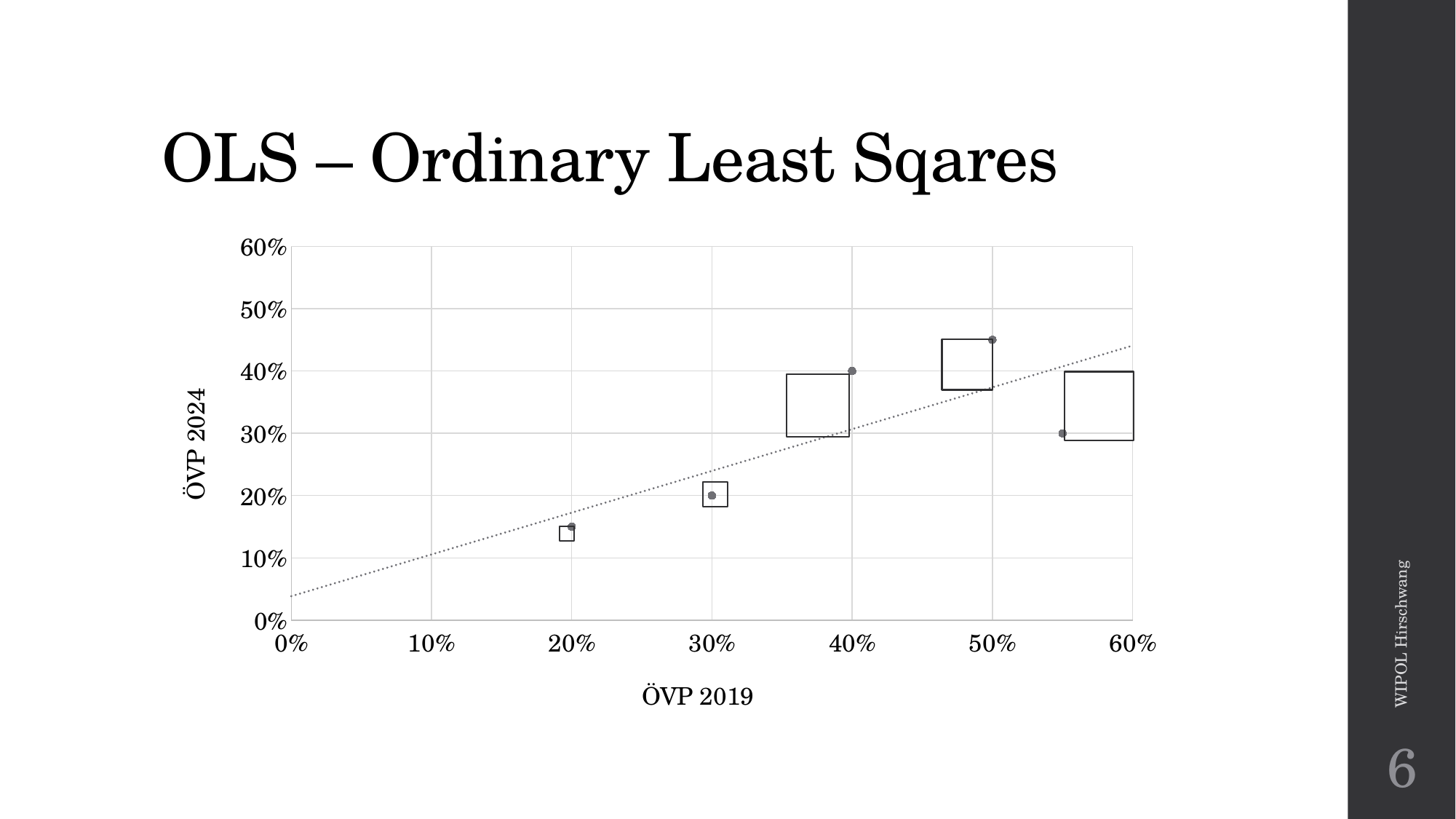

# OLS – Ordinary Least Sqares

### Chart

| Category |  |
|---|---|

WIPOL Hirschwang
6